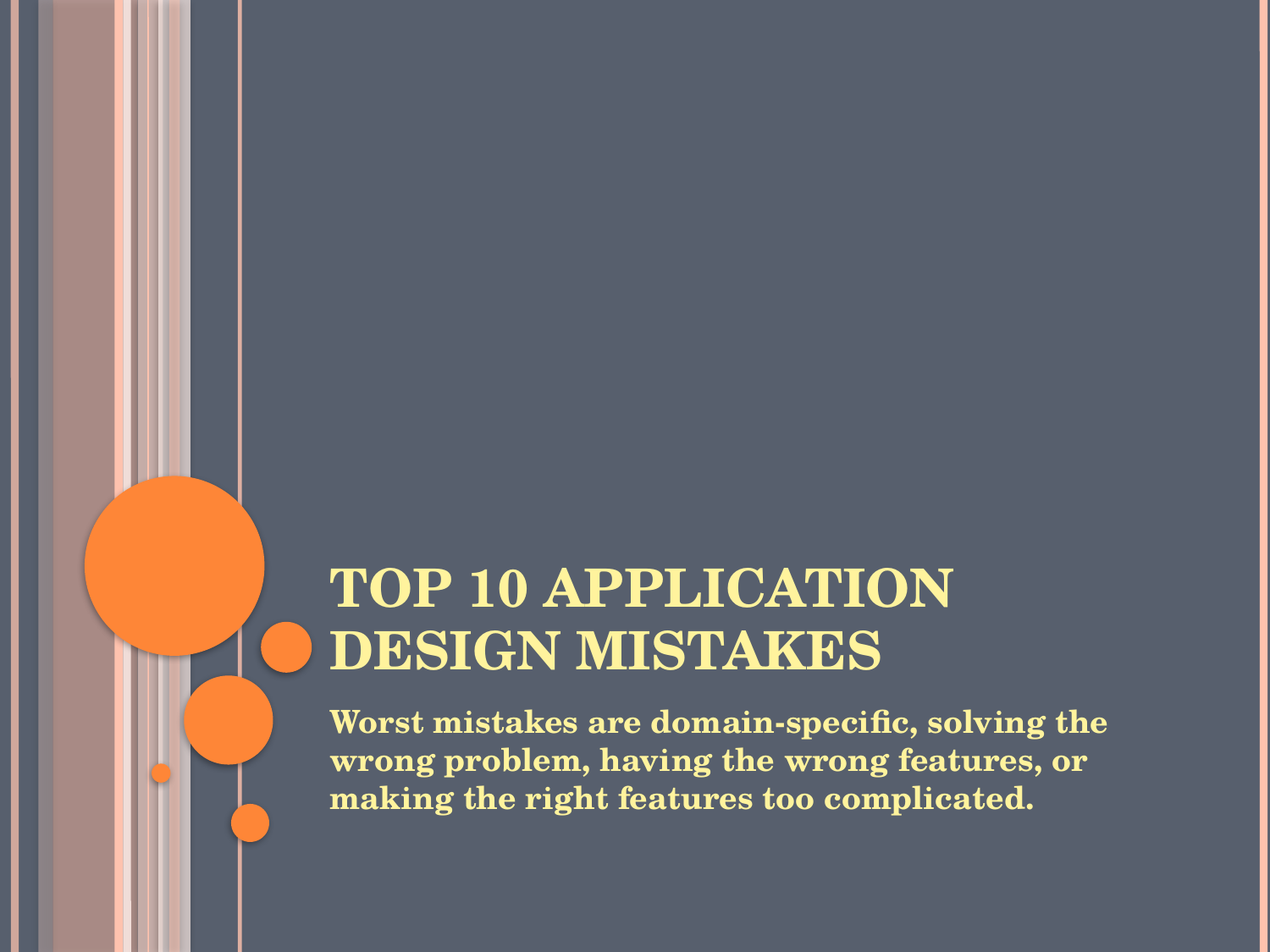

# Top 10 Application Design Mistakes
Worst mistakes are domain-specific, solving the wrong problem, having the wrong features, or making the right features too complicated.